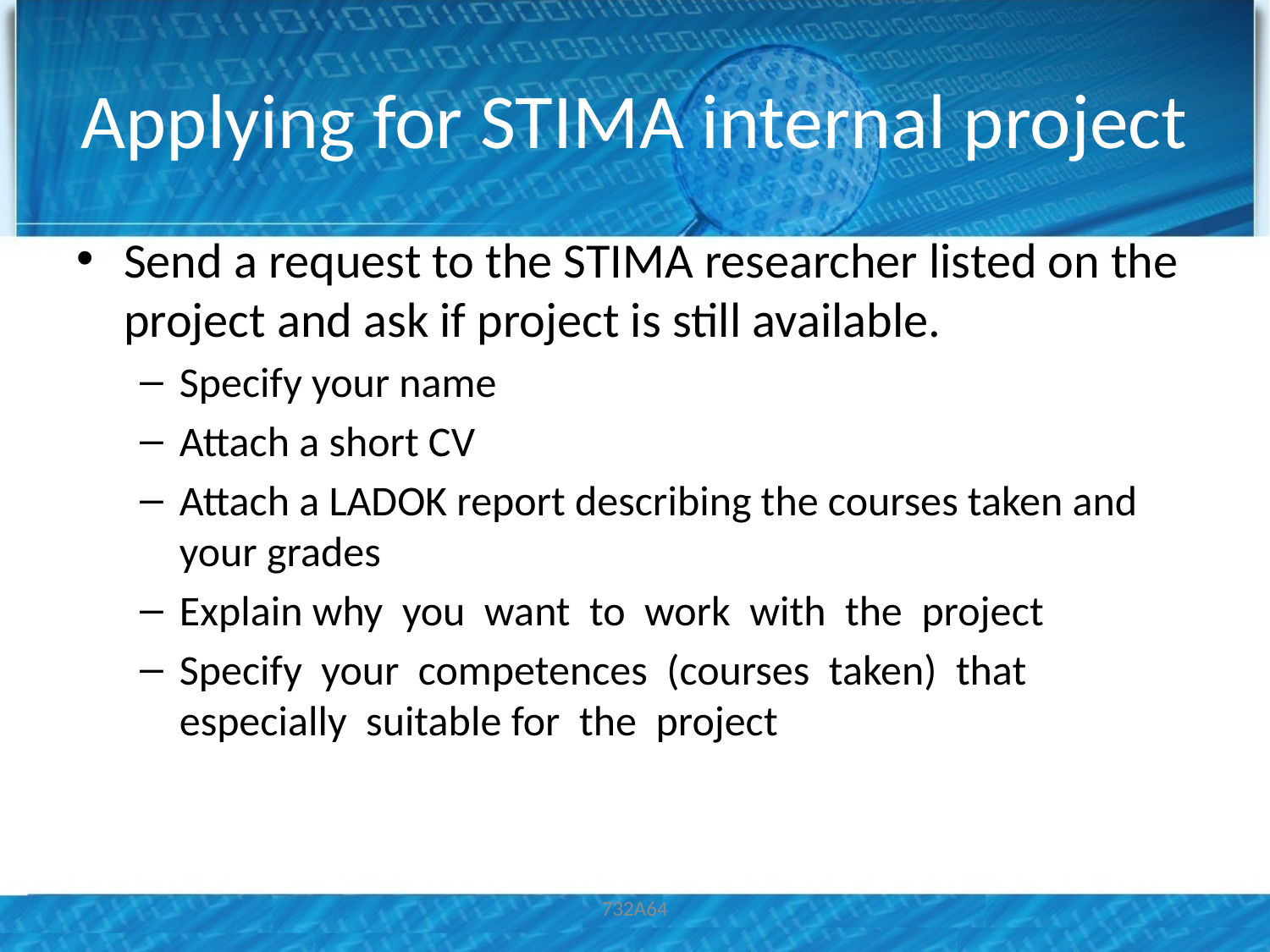

# Applying for STIMA internal project
Send a request to the STIMA researcher listed on the project and ask if project is still available.
Specify your name
Attach a short CV
Attach a LADOK report describing the courses taken and your grades
Explain why  you  want  to  work  with  the  project
Specify  your  competences  (courses  taken)  that  especially  suitable for  the  project

732A64